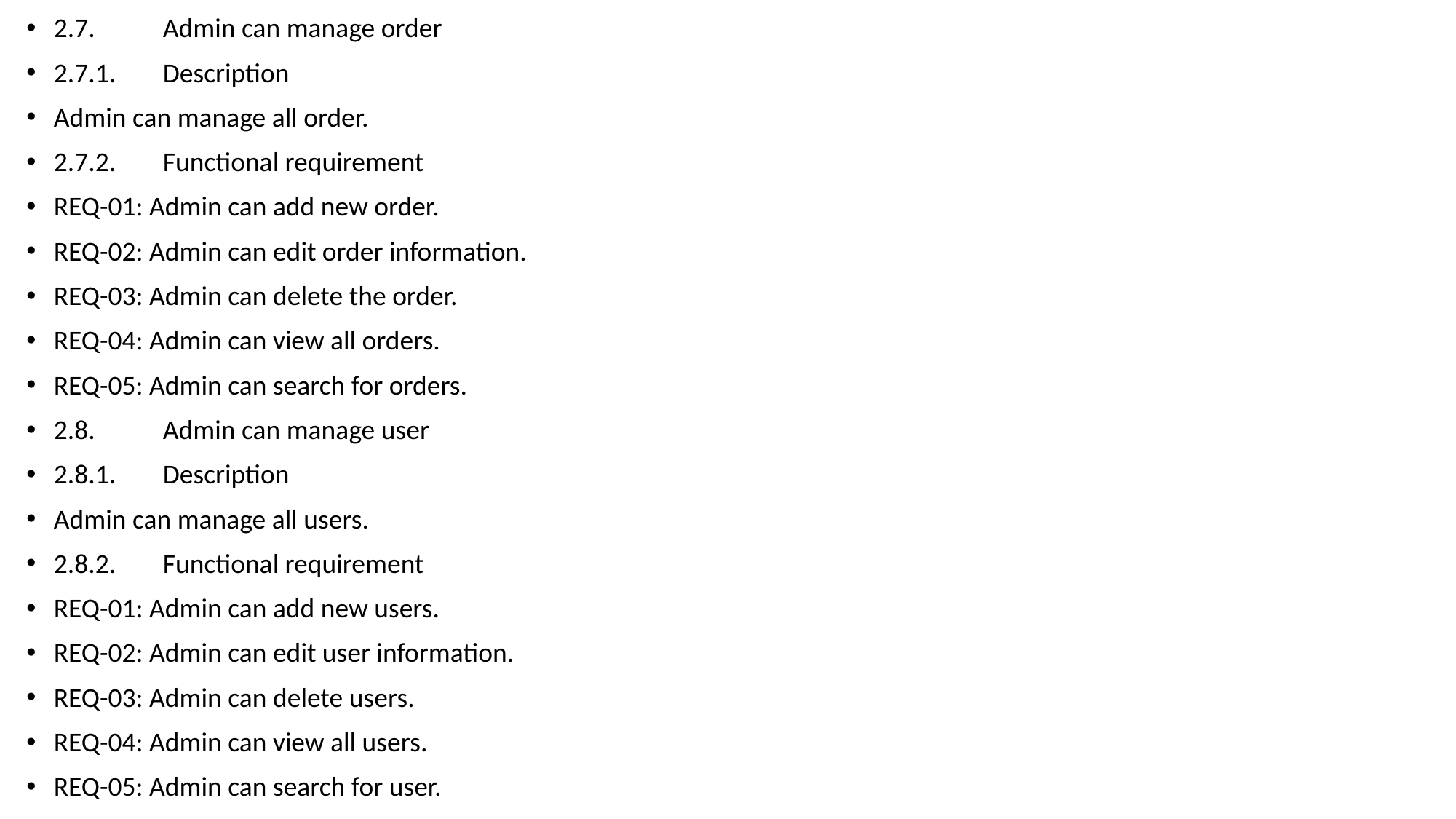

2.7.	Admin can manage order
2.7.1.	Description
Admin can manage all order.
2.7.2.	Functional requirement
REQ-01: Admin can add new order.
REQ-02: Admin can edit order information.
REQ-03: Admin can delete the order.
REQ-04: Admin can view all orders.
REQ-05: Admin can search for orders.
2.8.	Admin can manage user
2.8.1.	Description
Admin can manage all users.
2.8.2.	Functional requirement
REQ-01: Admin can add new users.
REQ-02: Admin can edit user information.
REQ-03: Admin can delete users.
REQ-04: Admin can view all users.
REQ-05: Admin can search for user.